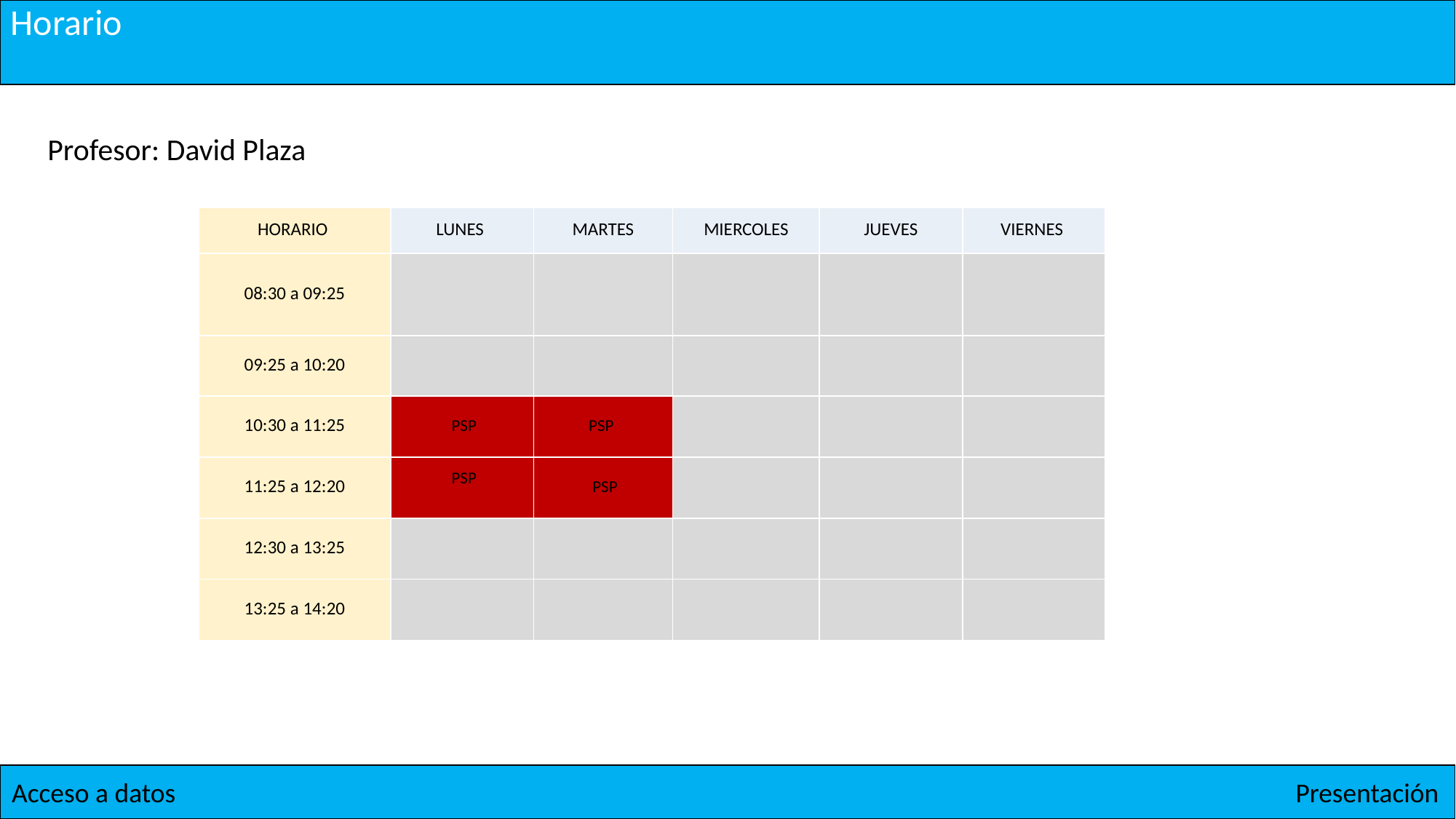

Horario

Profesor: David Plaza
| HORARIO | LUNES | MARTES | MIERCOLES | JUEVES | VIERNES |
| --- | --- | --- | --- | --- | --- |
| 08:30 a 09:25 |  |  |  |  |  |
| 09:25 a 10:20 |  |  |  |  |  |
| 10:30 a 11:25 | PSP | PSP |  |  |  |
| 11:25 a 12:20 | PSP | PSP |  |  |  |
| 12:30 a 13:25 |  |  |  |  |  |
| 13:25 a 14:20 |  |  |  |  |  |

Acceso a datos
Presentación